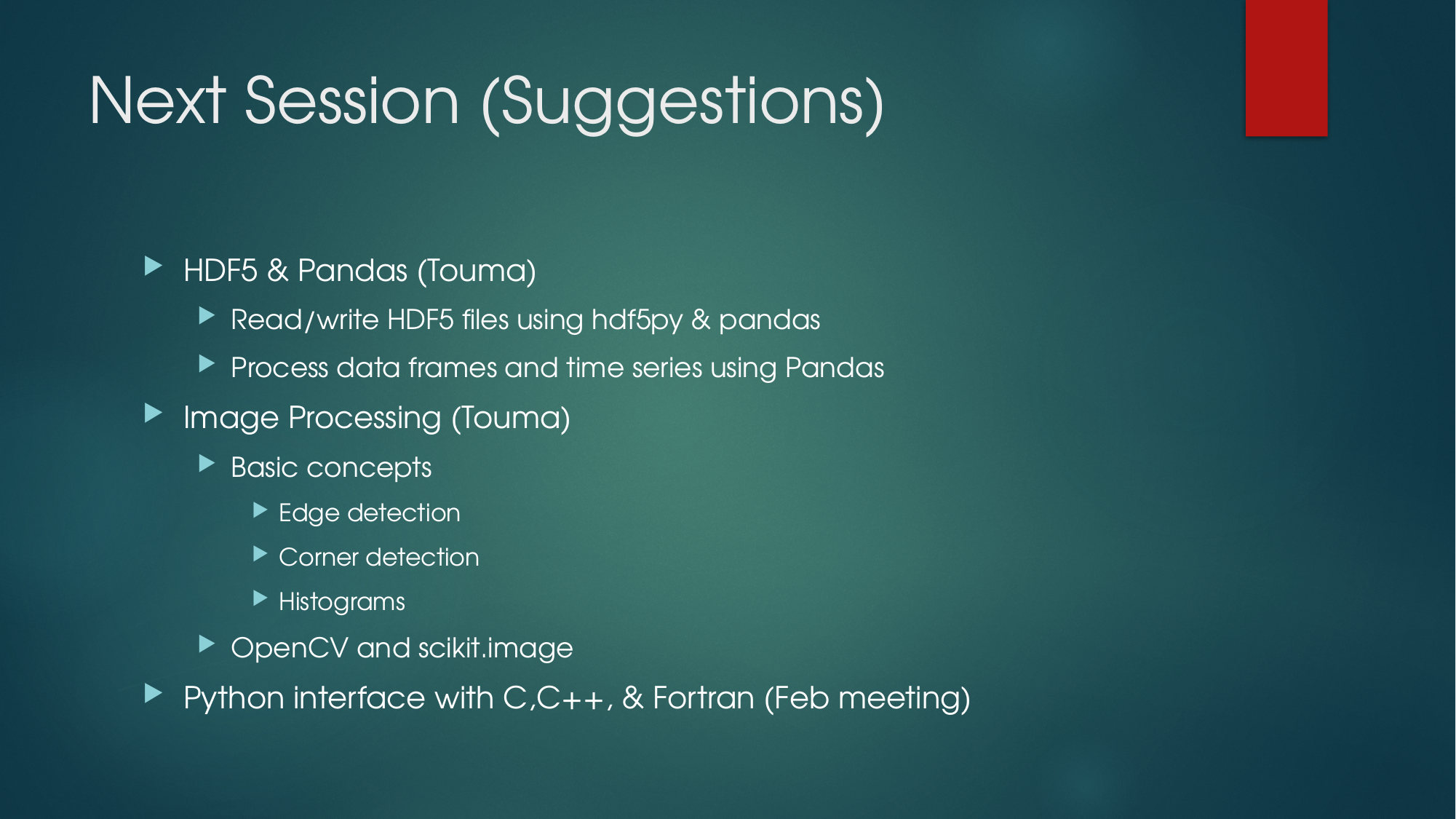

# Next Session (Suggestions)
HDF5 & Pandas (Touma)
Read/write HDF5 files using hdf5py & pandas
Process data frames and time series using Pandas
Image Processing (Touma)
Basic concepts
Edge detection
Corner detection
Histograms
OpenCV and scikit.image
Python interface with C,C++, & Fortran (Feb meeting)